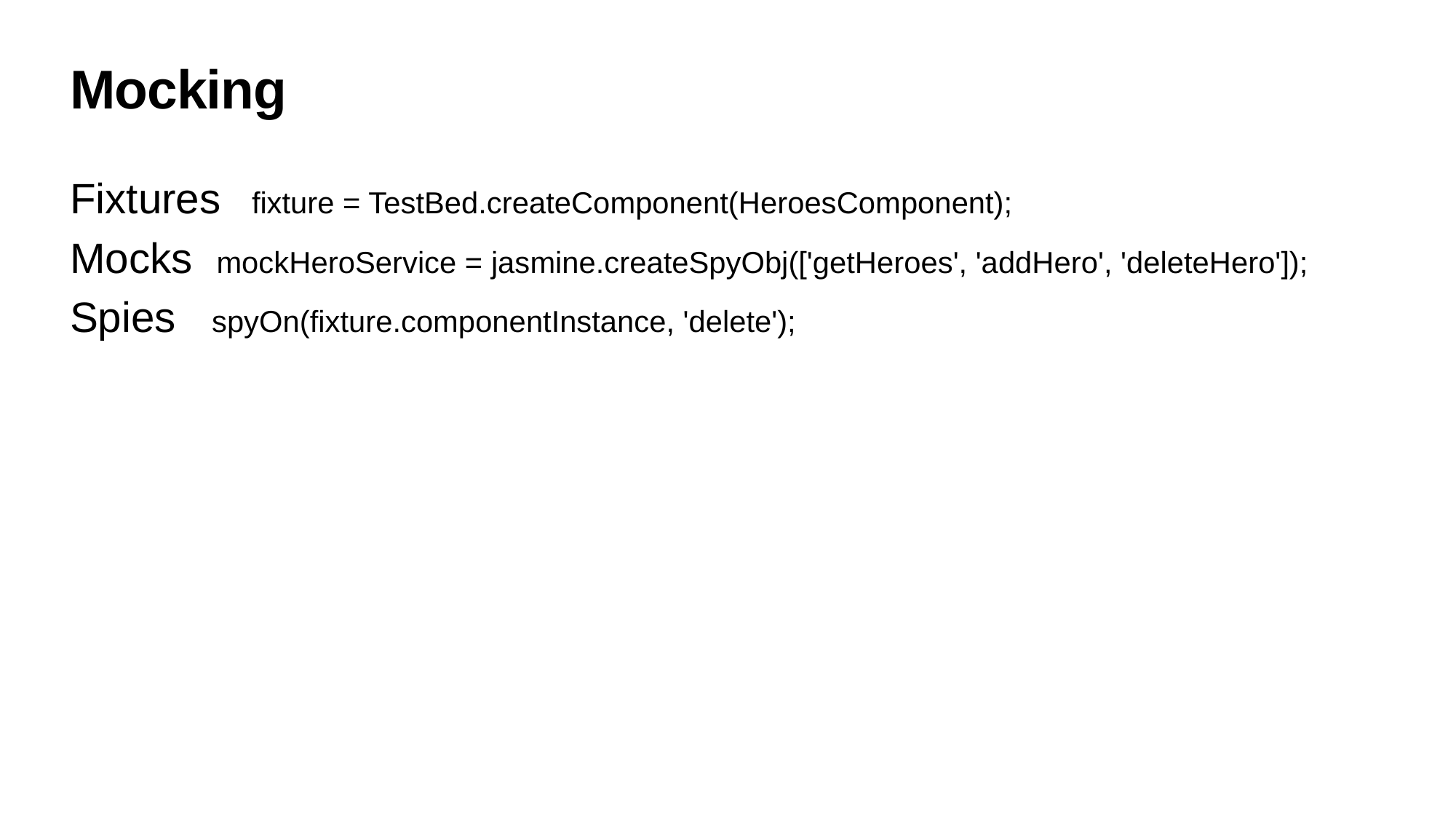

# Mocking
Fixtures   fixture = TestBed.createComponent(HeroesComponent);
Mocks  mockHeroService = jasmine.createSpyObj(['getHeroes', 'addHero', 'deleteHero']);
Spies   spyOn(fixture.componentInstance, 'delete');